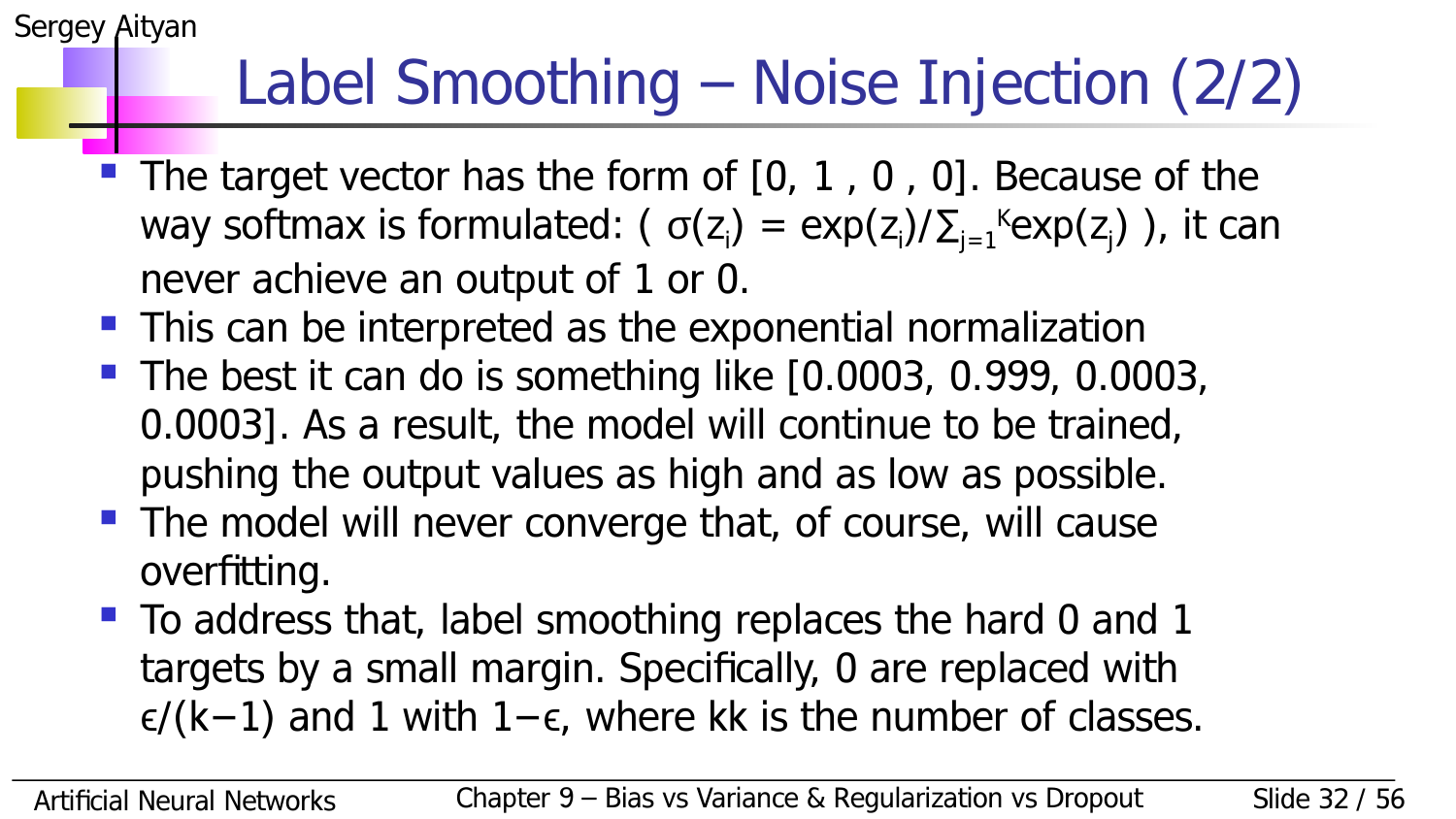

# Label Smoothing – Noise Injection (2/2)
The target vector has the form of [0, 1 , 0 , 0]. Because of the way softmax is formulated: ( σ(zi) = exp(zi)/∑j=1Kexp(zj) ), it can never achieve an output of 1 or 0.
This can be interpreted as the exponential normalization
The best it can do is something like [0.0003, 0.999, 0.0003, 0.0003]. As a result, the model will continue to be trained, pushing the output values as high and as low as possible.
The model will never converge that, of course, will cause overfitting.
To address that, label smoothing replaces the hard 0 and 1 targets by a small margin. Specifically, 0 are replaced with ϵ/(k−1)​ and 1 with 1−ϵ, where kk is the number of classes.